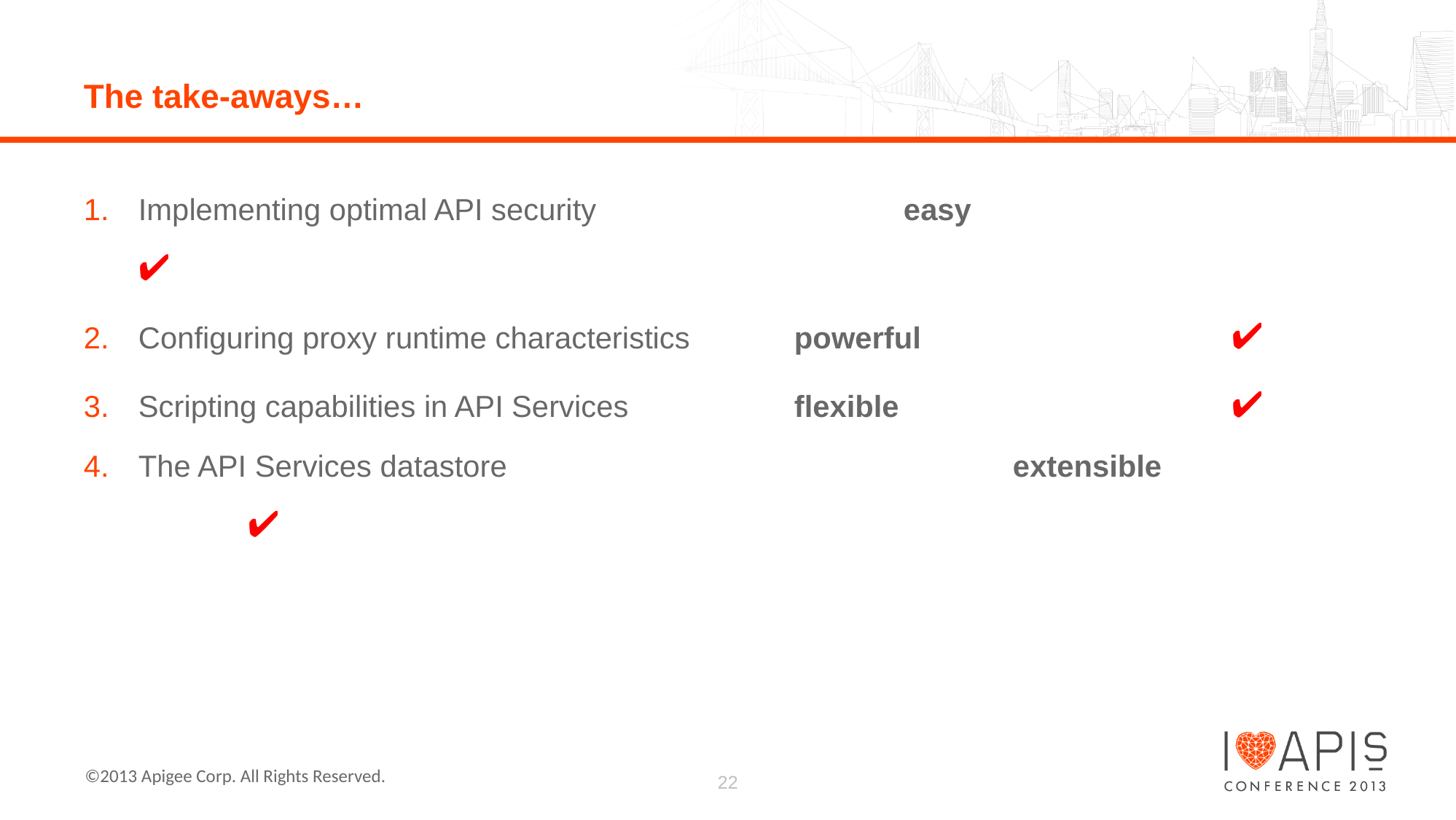

# The take-aways…
Implementing optimal API security 			easy				✔
Configuring proxy runtime characteristics 	powerful			✔
Scripting capabilities in API Services 		flexible				✔
The API Services datastore					extensible			✔

22